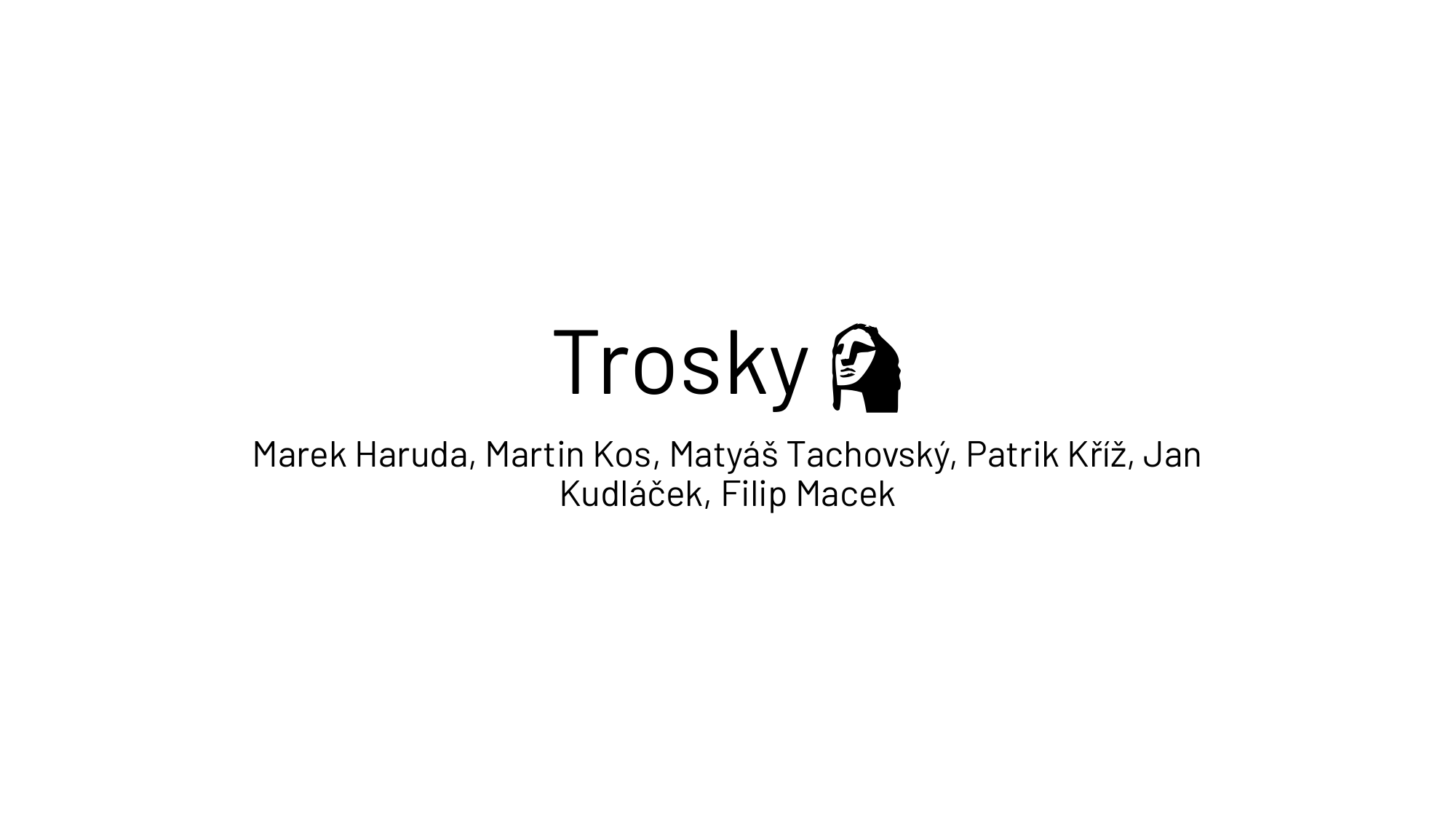

# Trosky 🗿
Marek Haruda, Martin Kos, Matyáš Tachovský, Patrik Kříž, Jan Kudláček, Filip Macek